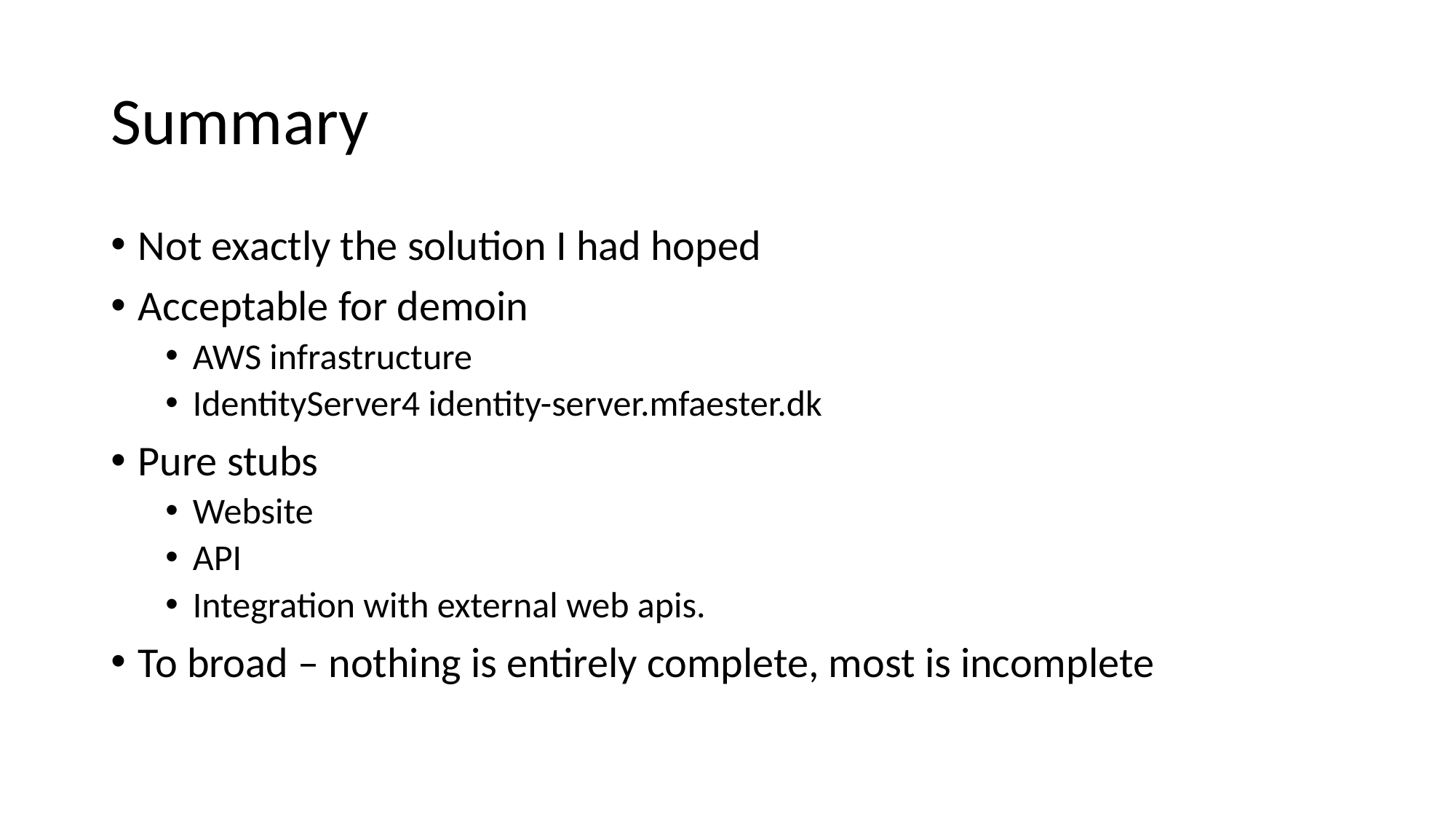

# Summary
Not exactly the solution I had hoped
Acceptable for demoin
AWS infrastructure
IdentityServer4 identity-server.mfaester.dk
Pure stubs
Website
API
Integration with external web apis.
To broad – nothing is entirely complete, most is incomplete